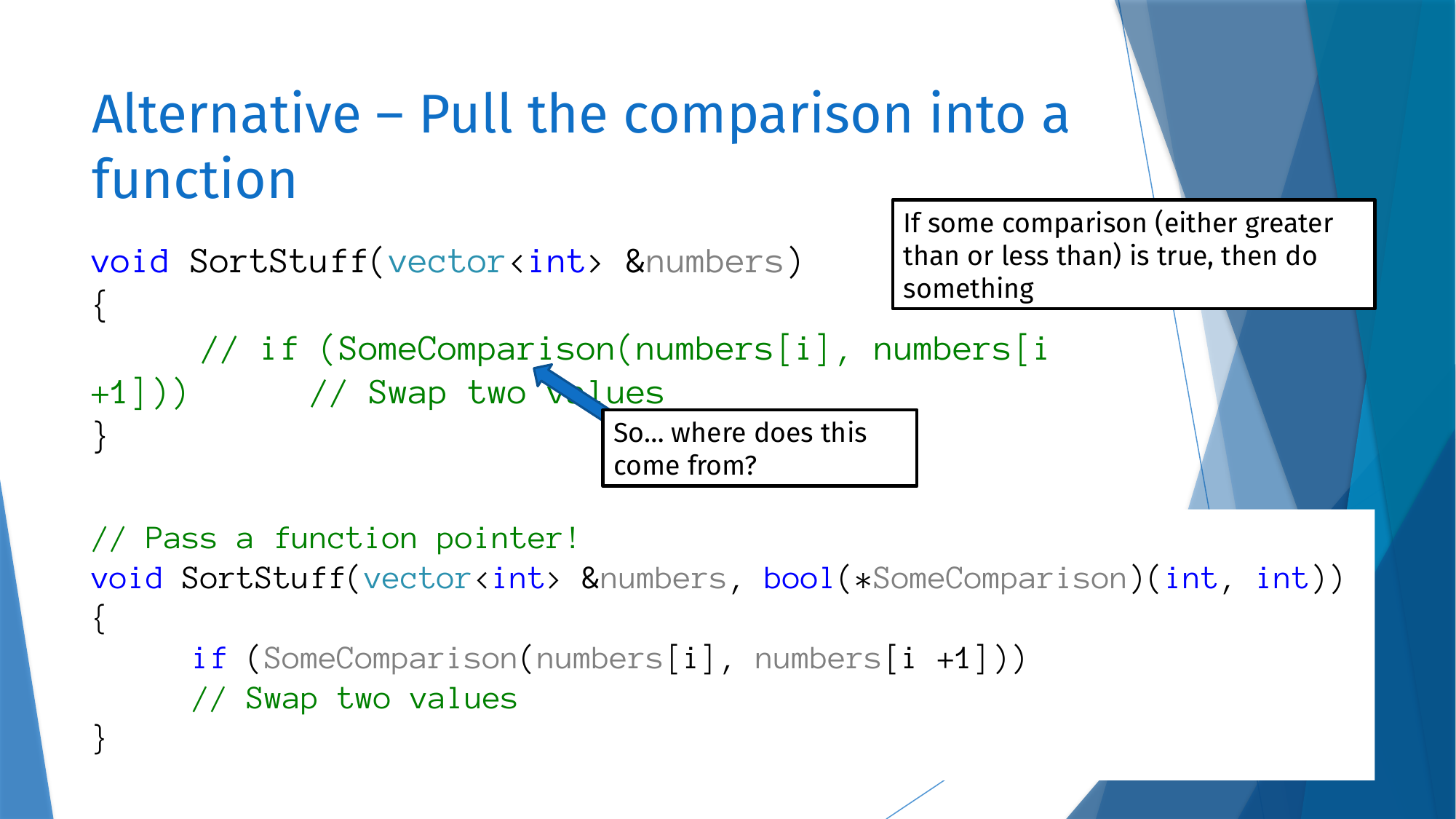

# Alternative – Pull the comparison into a function
If some comparison (either greater than or less than) is true, then do something
void SortStuff(vector<int> &numbers)
{
	// if (SomeComparison(numbers[i], numbers[i +1])) 	// Swap two values
}

So… where does this come from?
// Pass a function pointer!
void SortStuff(vector<int> &numbers, bool(*SomeComparison)(int, int))
{
	if (SomeComparison(numbers[i], numbers[i +1]))
	// Swap two values
}